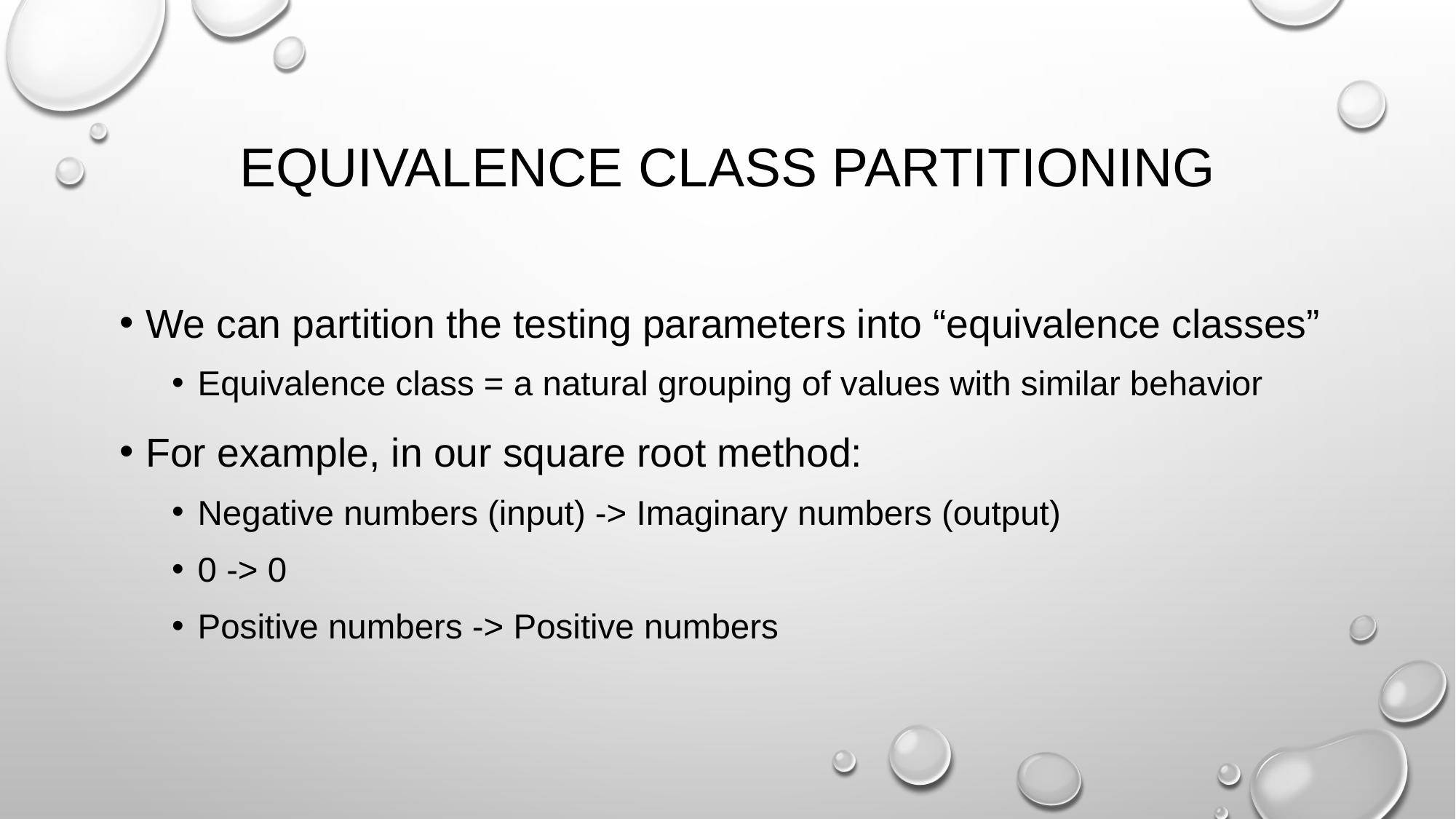

# Equivalence class partitioning
We can partition the testing parameters into “equivalence classes”
Equivalence class = a natural grouping of values with similar behavior
For example, in our square root method:
Negative numbers (input) -> Imaginary numbers (output)
0 -> 0
Positive numbers -> Positive numbers